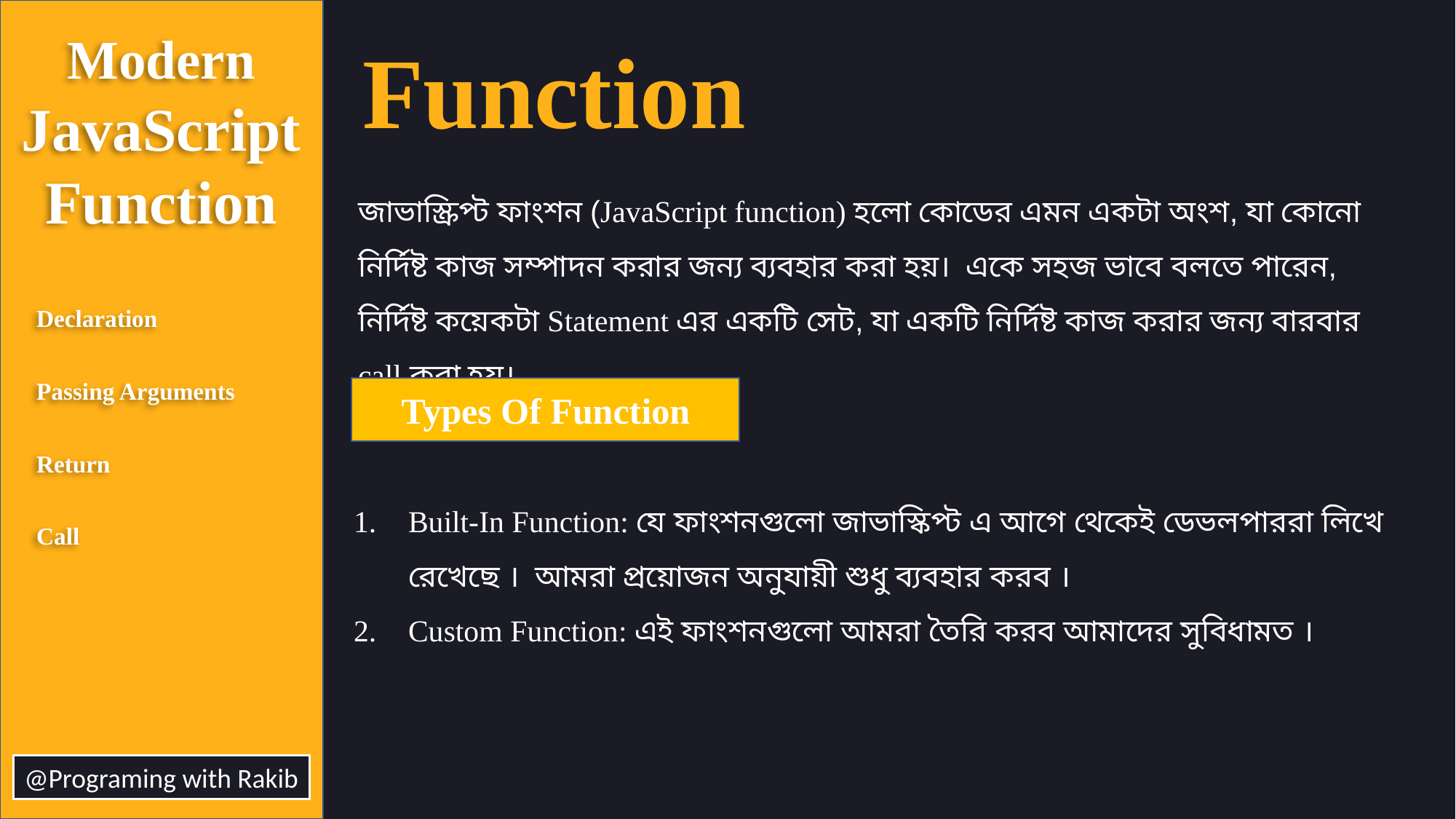

Modern
JavaScript
Function

Function
জাভাস্ক্রিপ্ট ফাংশন (JavaScript function) হলো কোডের এমন একটা অংশ, যা কোনো নির্দিষ্ট কাজ সম্পাদন করার জন্য ব্যবহার করা হয়।  একে সহজ ভাবে বলতে পারেন,  নির্দিষ্ট কয়েকটা Statement এর একটি সেট, যা একটি নির্দিষ্ট কাজ করার জন্য বারবার call করা হয়।
Declaration
Passing Arguments
Return
Call
Types Of Function
Built-In Function: যে ফাংশনগুলো জাভাস্কিপ্ট এ আগে থেকেই ডেভলপাররা লিখে রেখেছে ।  আমরা প্রয়োজন অনুযায়ী শুধু ব্যবহার করব ।
Custom Function: এই ফাংশনগুলো আমরা তৈরি করব আমাদের সুবিধামত ।
@Programing with Rakib